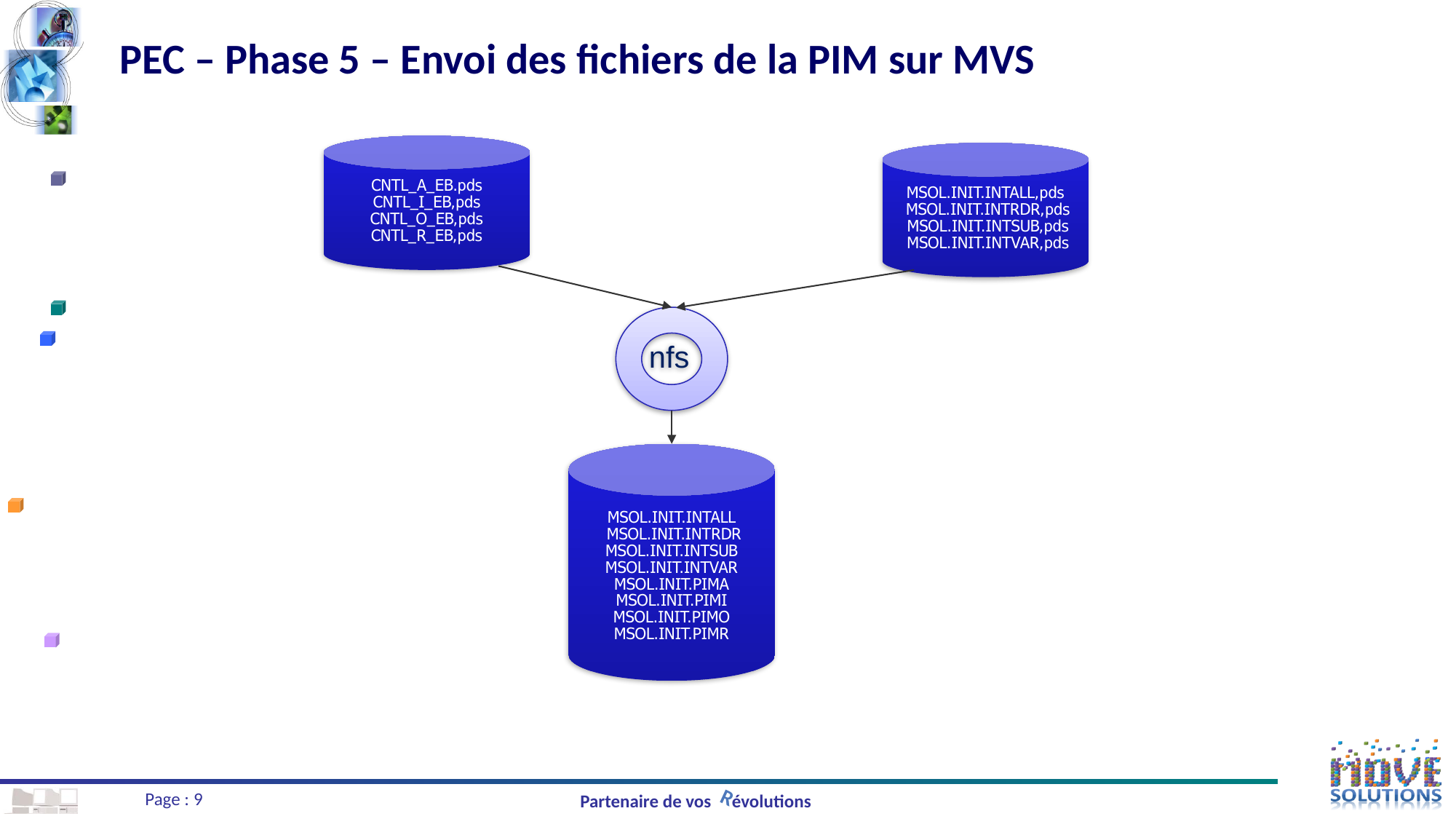

# PEC – Phase 5 – Envoi des fichiers de la PIM sur MVS
CNTL_A_EB.pds
CNTL_I_EB,pds
CNTL_O_EB,pds
CNTL_R_EB,pds
MSOL.INIT.INTALL,pds
 MSOL.INIT.INTRDR,pds
 MSOL.INIT.INTSUB,pds
 MSOL.INIT.INTVAR,pds
  nfs

MSOL.INIT.INTALL
 MSOL.INIT.INTRDR MSOL.INIT.INTSUB
MSOL.INIT.INTVAR
MSOL.INIT.PIMA
MSOL.INIT.PIMI
MSOL.INIT.PIMO
MSOL.INIT.PIMR

Page : 9
Partenaire de vos     évolutions